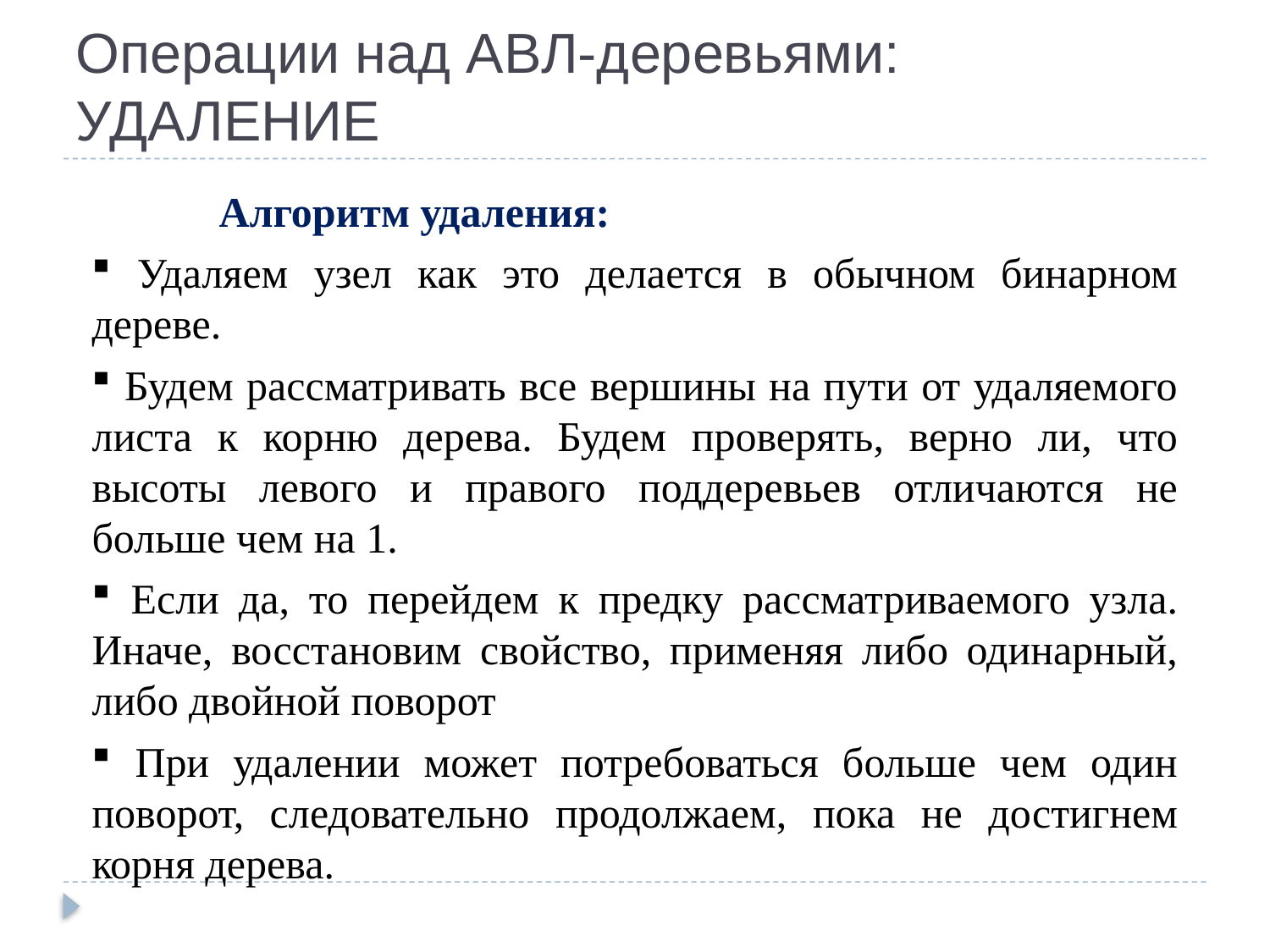

# Операции над АВЛ-деревьями: УДАЛЕНИЕ
	Алгоритм удаления:
 Удаляем узел как это делается в обычном бинарном дереве.
 Будем рассматривать все вершины на пути от удаляемого листа к корню дерева. Будем проверять, верно ли, что высоты левого и правого поддеревьев отличаются не больше чем на 1.
 Если да, то перейдем к предку рассматриваемого узла. Иначе, восстановим свойство, применяя либо одинарный, либо двойной поворот
 При удалении может потребоваться больше чем один поворот, следовательно продолжаем, пока не достигнем корня дерева.